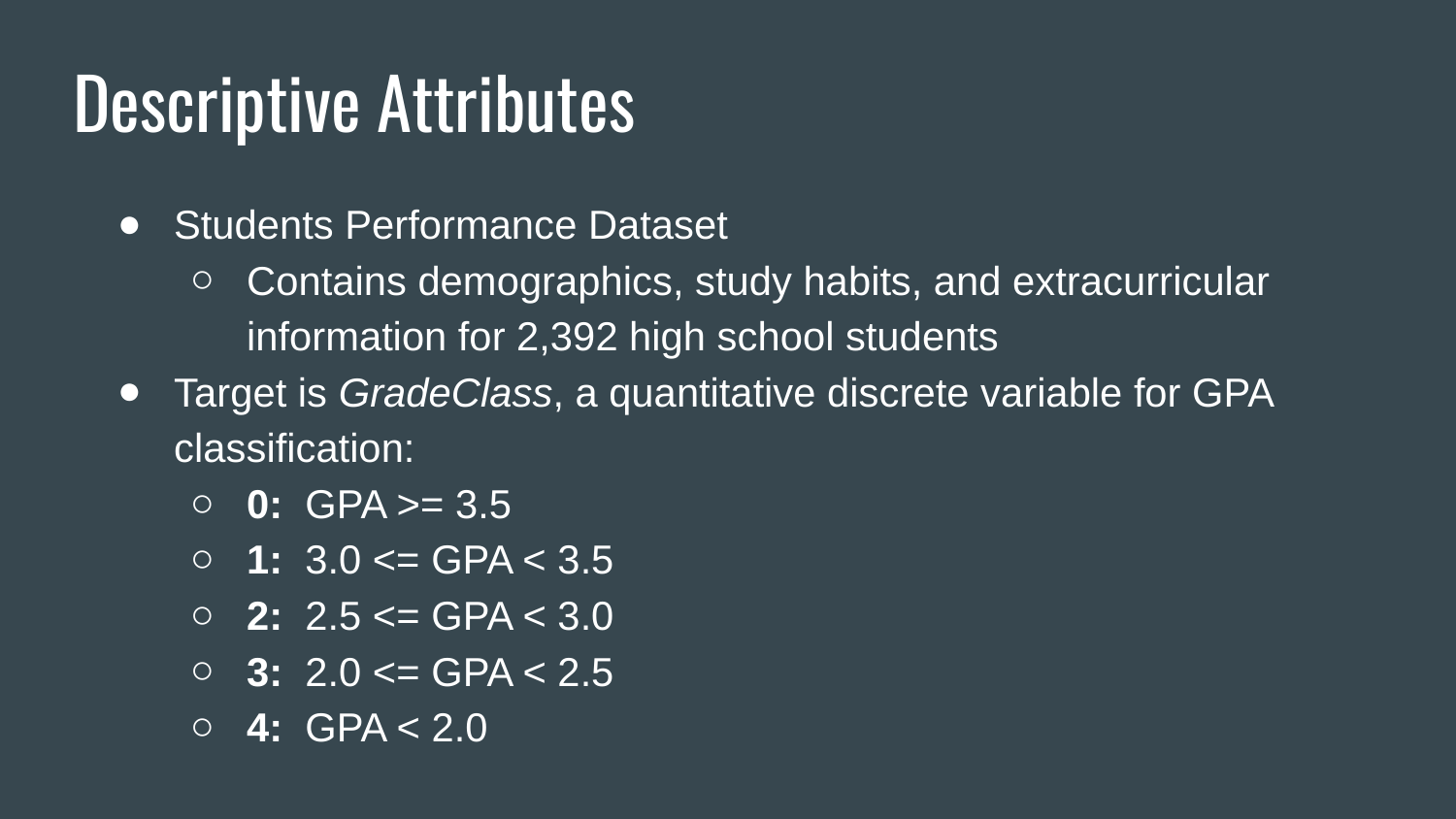

# Descriptive Attributes
Students Performance Dataset
Contains demographics, study habits, and extracurricular information for 2,392 high school students
Target is GradeClass, a quantitative discrete variable for GPA classification:
0:  GPA >= 3.5
1:  3.0 <= GPA < 3.5
2:  2.5 <= GPA < 3.0
3:  2.0 <= GPA < 2.5
4:  GPA < 2.0